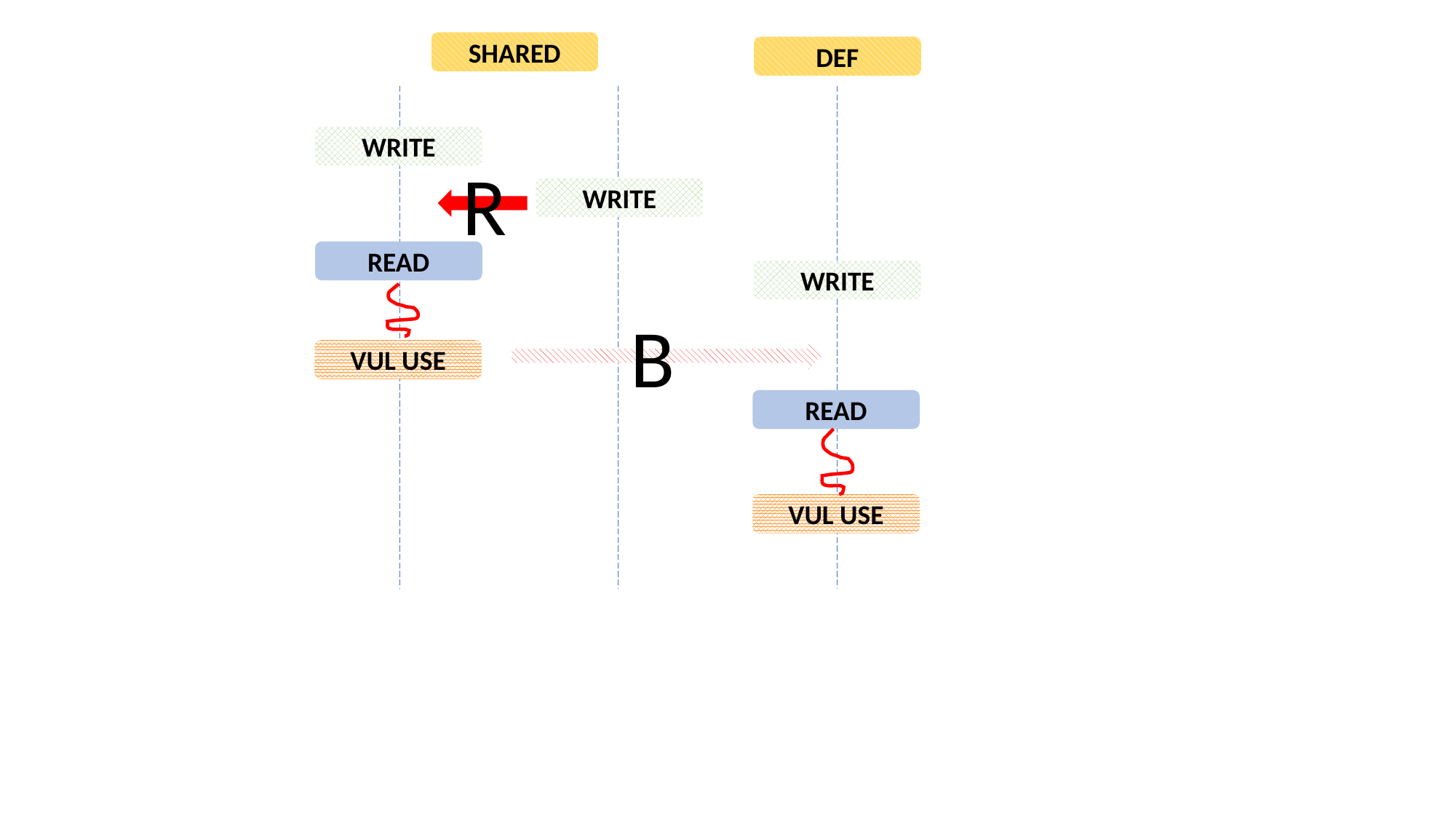

SHARED
DEF
WRITE
R

WRITE

READ
WRITE

B
VUL USE
READ

VUL USE